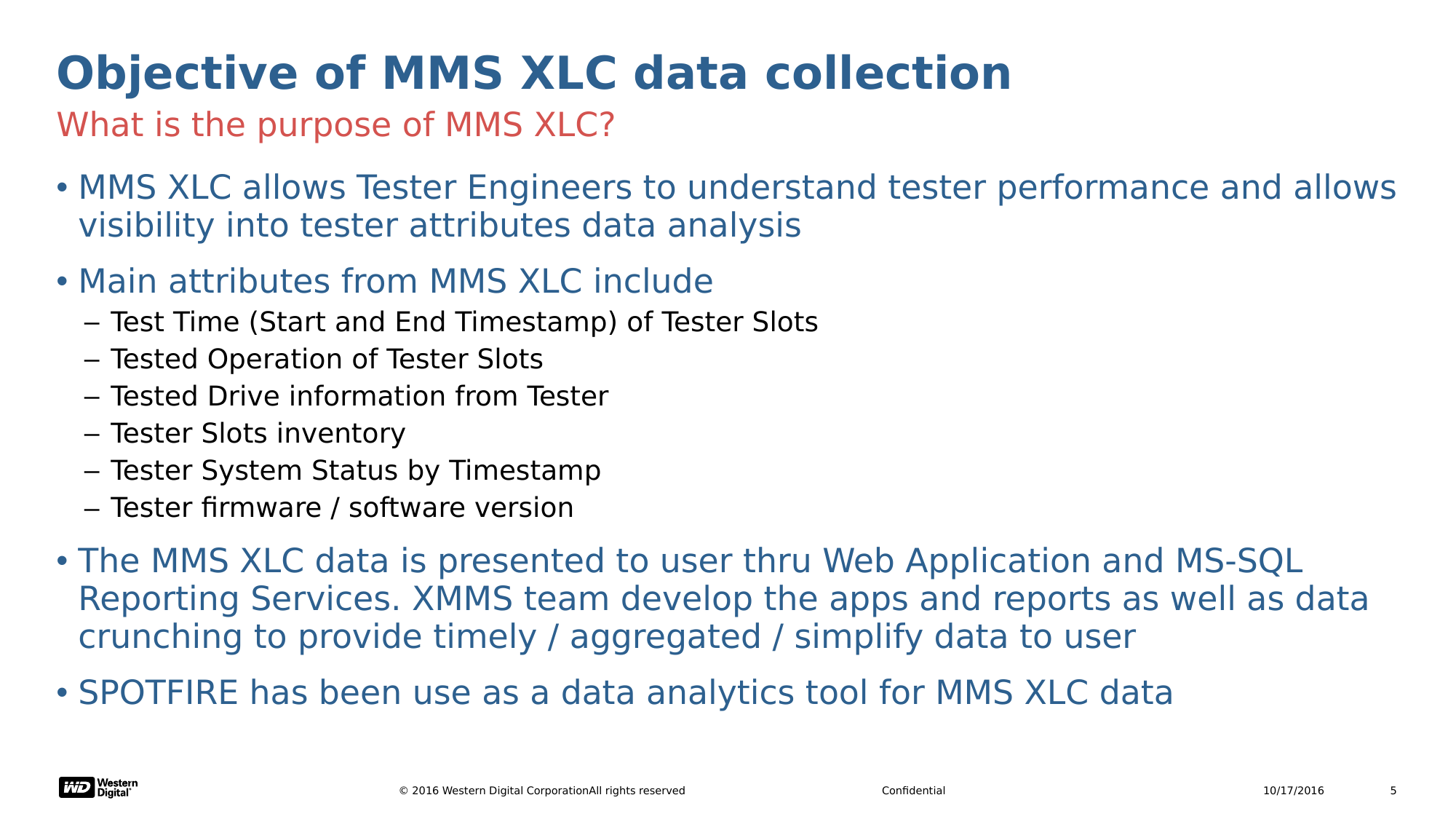

# Objective of MMS XLC data collection
What is the purpose of MMS XLC?
MMS XLC allows Tester Engineers to understand tester performance and allows visibility into tester attributes data analysis
Main attributes from MMS XLC include
Test Time (Start and End Timestamp) of Tester Slots
Tested Operation of Tester Slots
Tested Drive information from Tester
Tester Slots inventory
Tester System Status by Timestamp
Tester firmware / software version
The MMS XLC data is presented to user thru Web Application and MS-SQL Reporting Services. XMMS team develop the apps and reports as well as data crunching to provide timely / aggregated / simplify data to user
SPOTFIRE has been use as a data analytics tool for MMS XLC data

© 2016 Western Digital Corporation	All rights reserved
10/17/2016
5